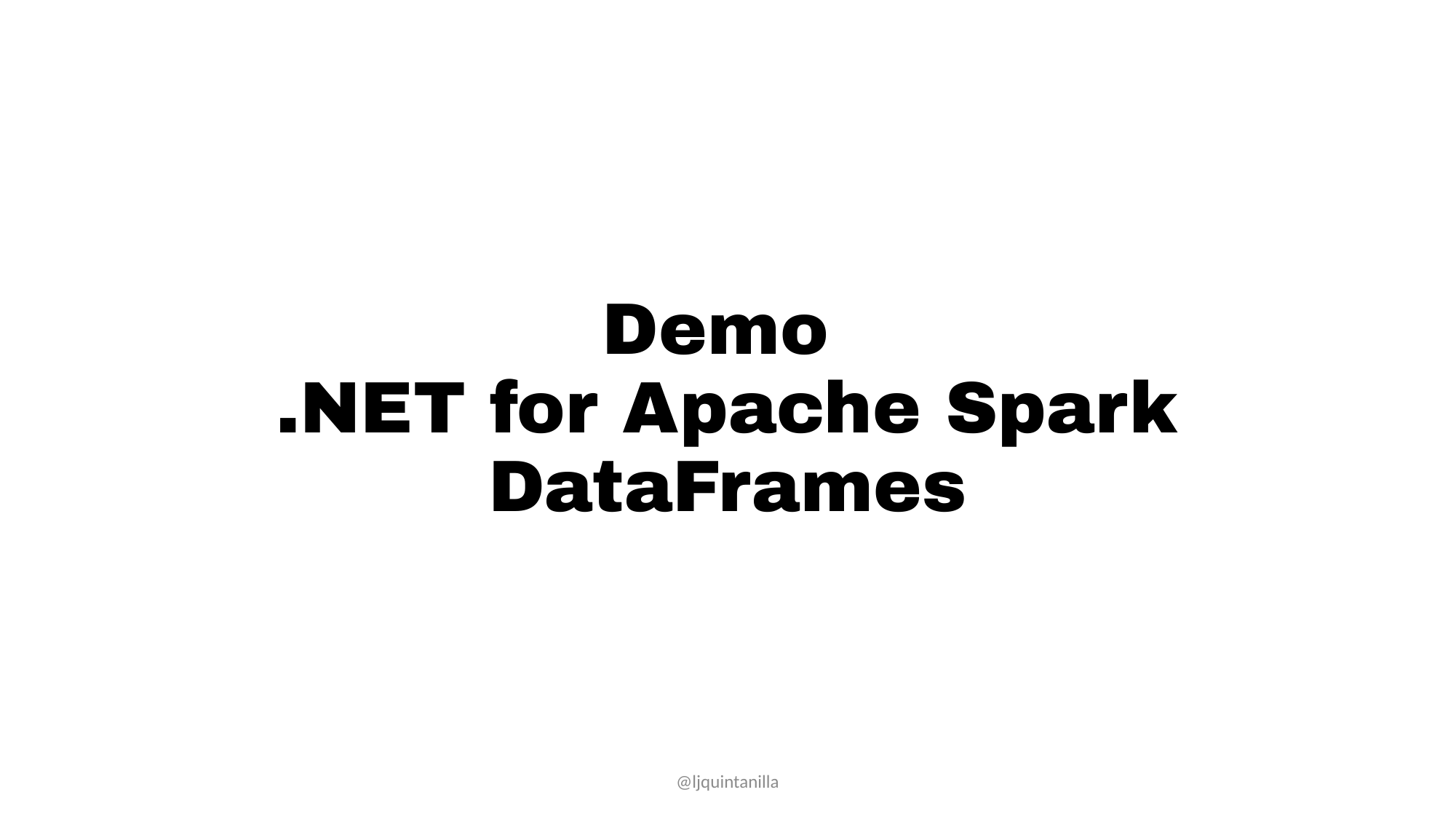

# Demo .NET for Apache Spark DataFrames
@ljquintanilla